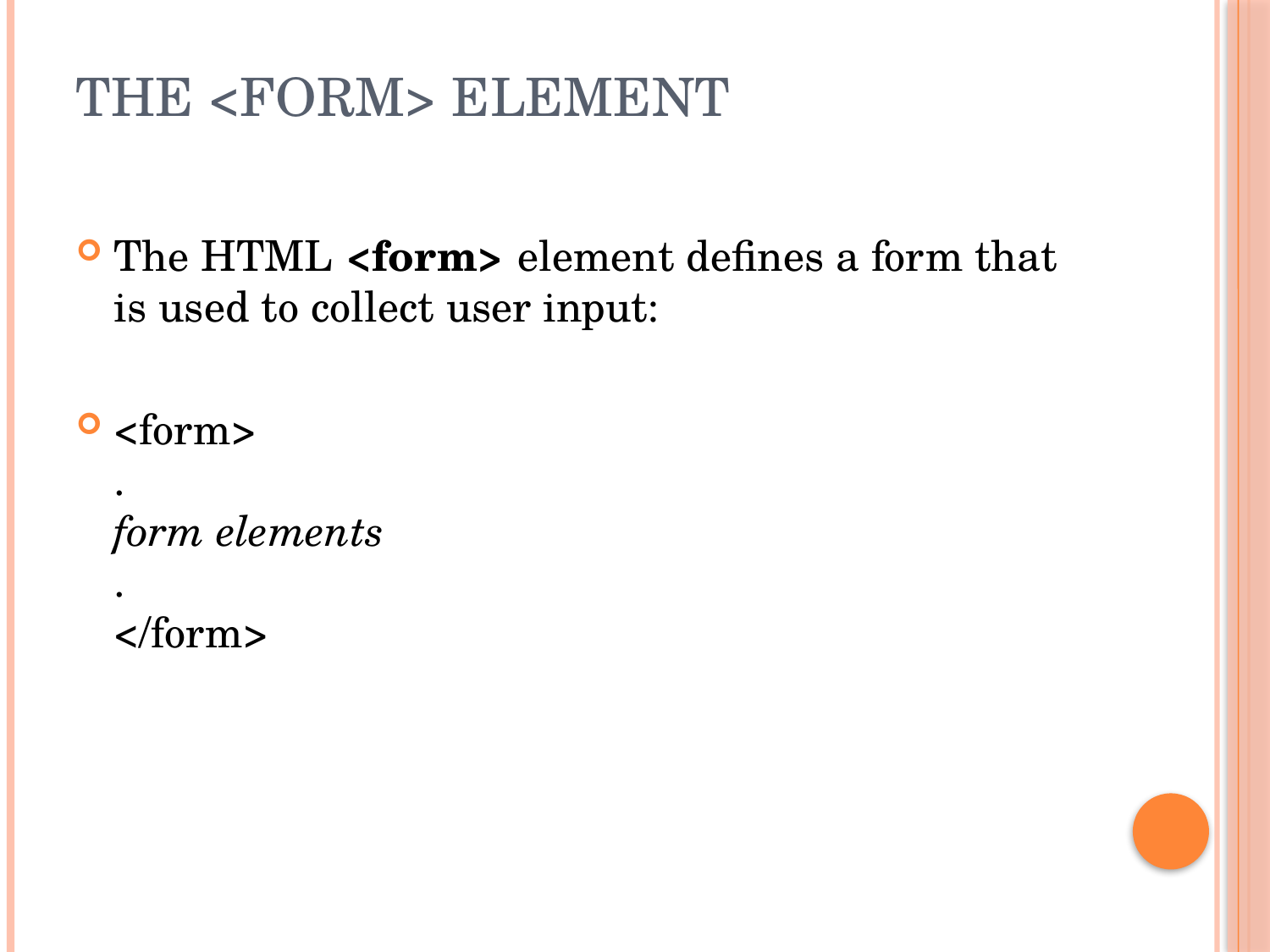

# The <form> Element
The HTML <form> element defines a form that is used to collect user input:

<form>
.
form elements
.
</form>